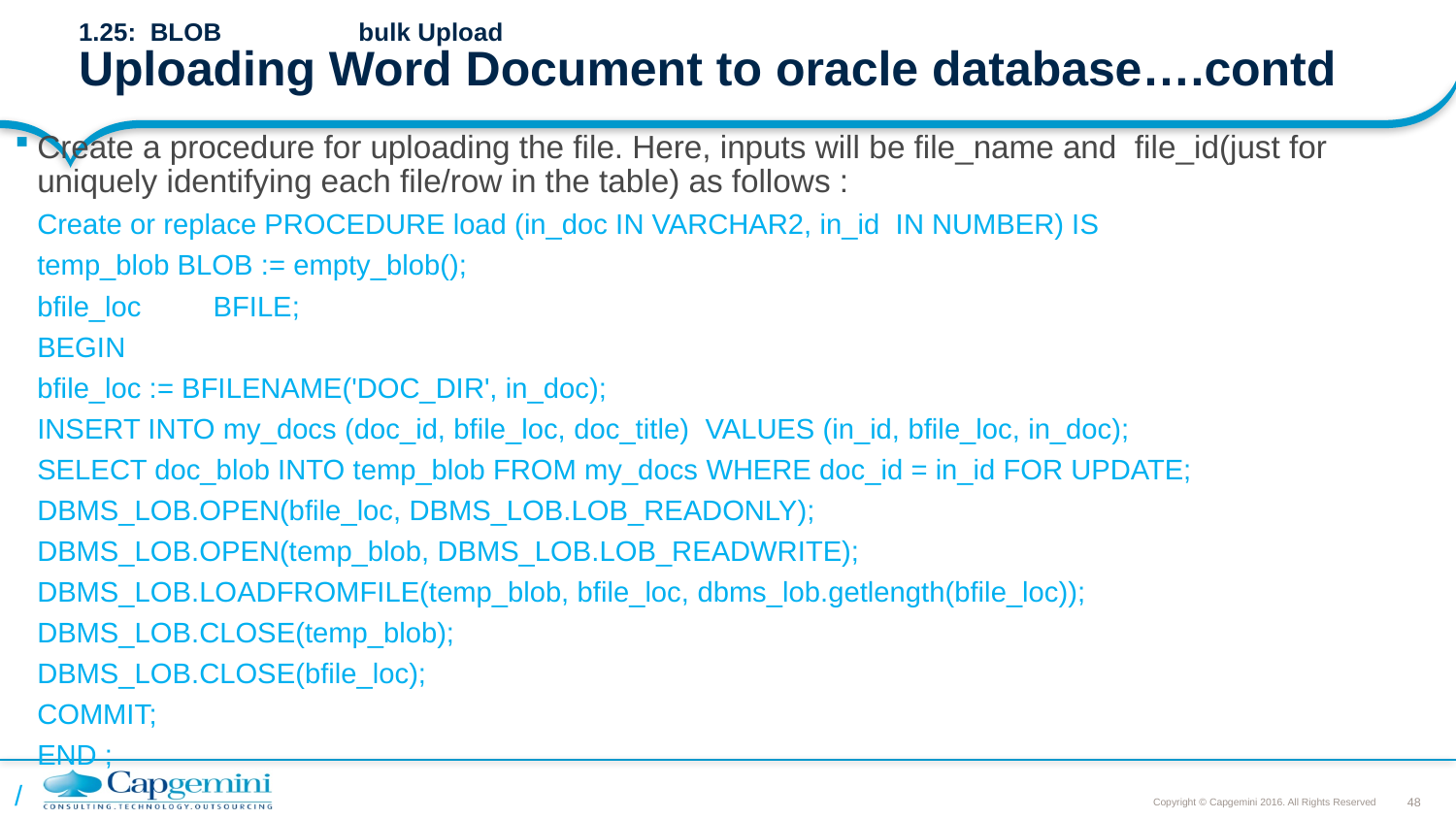

# 1.25:  BLOB	   bulk Upload Uploading Word Document to oracle database….contd
Create a procedure for uploading the file. Here, inputs will be file_name and  file_id(just for uniquely identifying each file/row in the table) as follows :
	Create or replace PROCEDURE load (in_doc IN VARCHAR2, in_id  IN NUMBER) IS
	temp_blob BLOB := empty_blob();
	bfile_loc         BFILE;
	BEGIN
	bfile_loc := BFILENAME('DOC_DIR', in_doc);
	INSERT INTO my_docs (doc_id, bfile_loc, doc_title)  VALUES (in_id, bfile_loc, in_doc);
	SELECT doc_blob INTO temp_blob FROM my_docs WHERE doc_id = in_id FOR UPDATE;
	DBMS_LOB.OPEN(bfile_loc, DBMS_LOB.LOB_READONLY);
	DBMS_LOB.OPEN(temp_blob, DBMS_LOB.LOB_READWRITE);
	DBMS_LOB.LOADFROMFILE(temp_blob, bfile_loc, dbms_lob.getlength(bfile_loc));
	DBMS_LOB.CLOSE(temp_blob);
	DBMS_LOB.CLOSE(bfile_loc);
	COMMIT;
	END ;
/